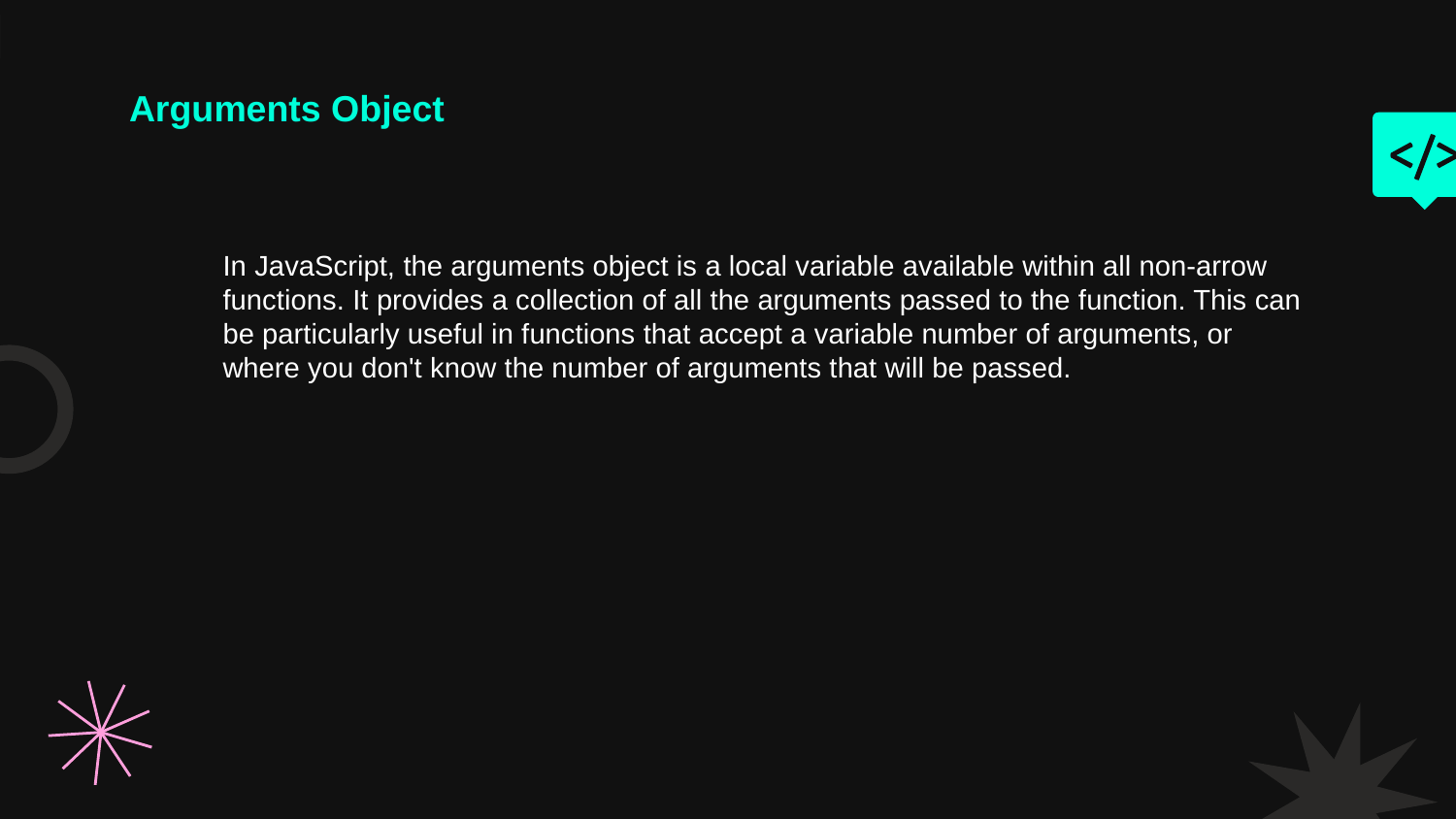

# Arguments Object
In JavaScript, the arguments object is a local variable available within all non-arrow functions. It provides a collection of all the arguments passed to the function. This can be particularly useful in functions that accept a variable number of arguments, or where you don't know the number of arguments that will be passed.